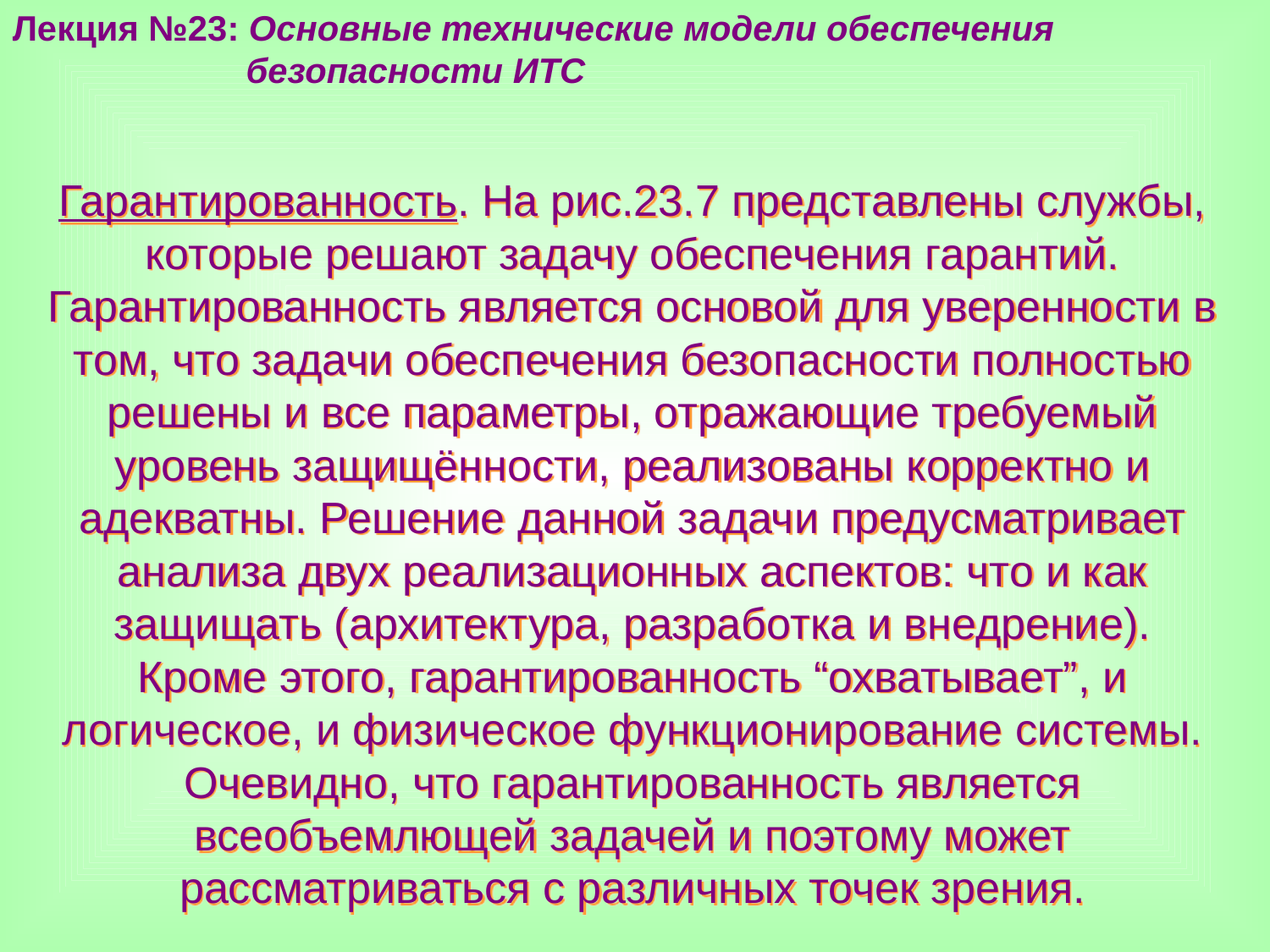

Лекция №23: Основные технические модели обеспечения
                        безопасности ИТС
Гарантированность. На рис.23.7 представлены службы, которые решают задачу обеспечения гарантий. Гарантированность является основой для уверенности в том, что задачи обеспечения безопасности полностью решены и все параметры, отражающие требуемый уровень защищённости, реализованы корректно и адекватны. Решение данной задачи предусматривает анализа двух реализационных аспектов: что и как защищать (архитектура, разработка и внедрение). Кроме этого, гарантированность “охватывает”, и логическое, и физическое функционирование системы. Очевидно, что гарантированность является всеобъемлющей задачей и поэтому может рассматриваться с различных точек зрения.